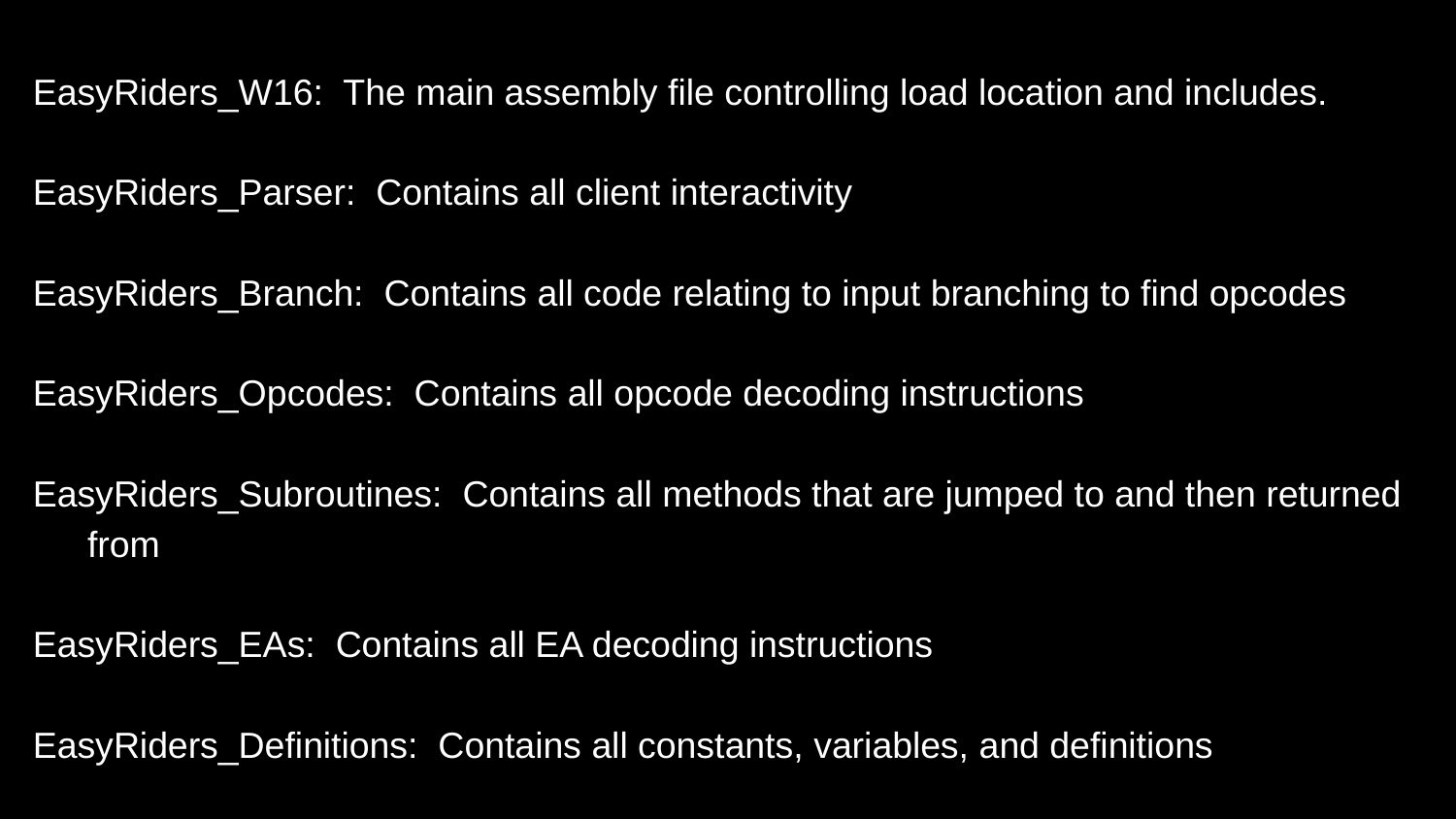

EasyRiders_W16:  The main assembly file controlling load location and includes.

EasyRiders_Parser:  Contains all client interactivity

EasyRiders_Branch:  Contains all code relating to input branching to find opcodes

EasyRiders_Opcodes:  Contains all opcode decoding instructions

EasyRiders_Subroutines:  Contains all methods that are jumped to and then returned from

EasyRiders_EAs:  Contains all EA decoding instructions

EasyRiders_Definitions:  Contains all constants, variables, and definitions